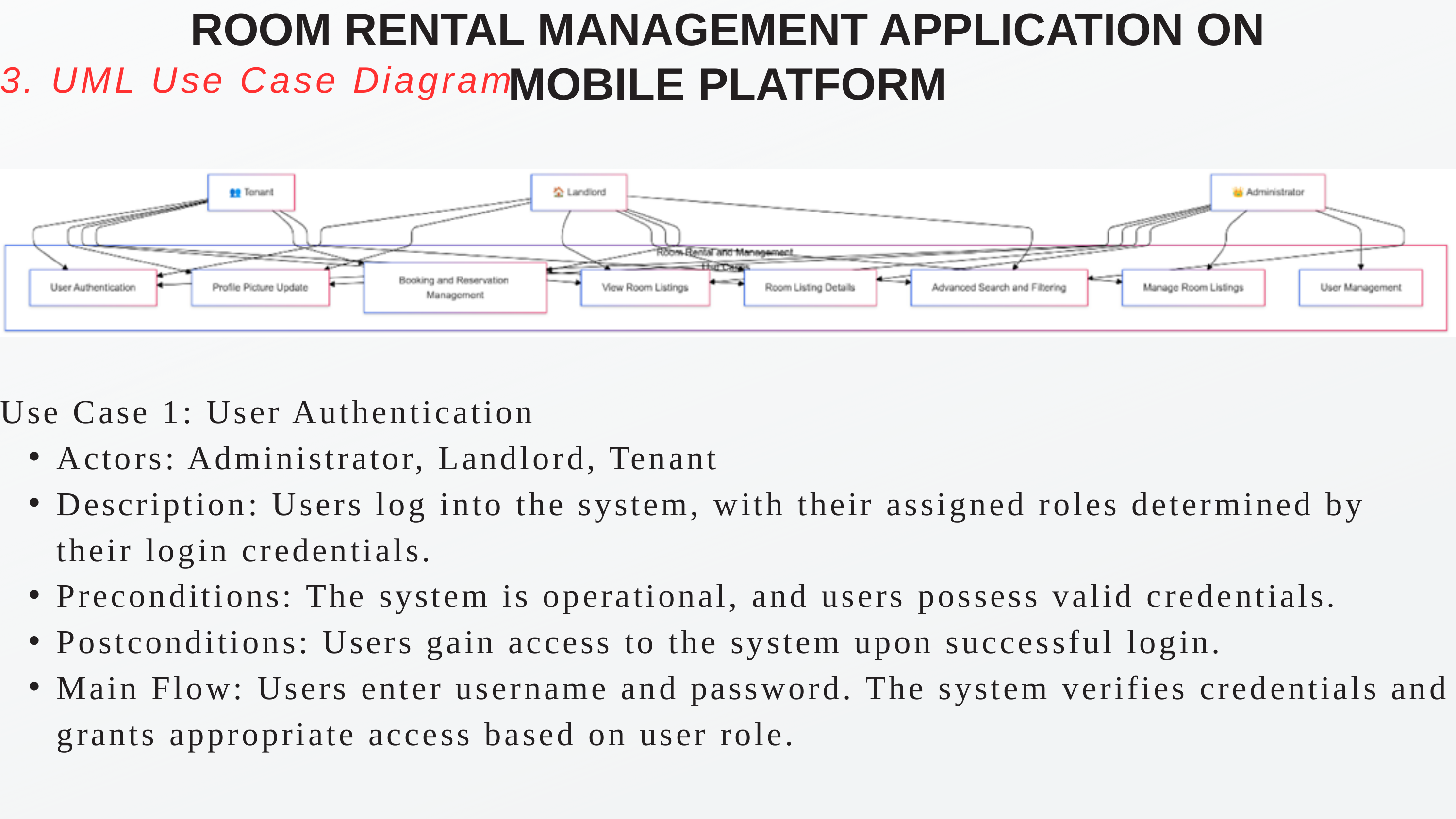

ROOM RENTAL MANAGEMENT APPLICATION ON MOBILE PLATFORM
3. UML Use Case Diagram

Use Case 1: User Authentication
Actors: Administrator, Landlord, Tenant
Description: Users log into the system, with their assigned roles determined by their login credentials.
Preconditions: The system is operational, and users possess valid credentials.
Postconditions: Users gain access to the system upon successful login.
Main Flow: Users enter username and password. The system verifies credentials and grants appropriate access based on user role.